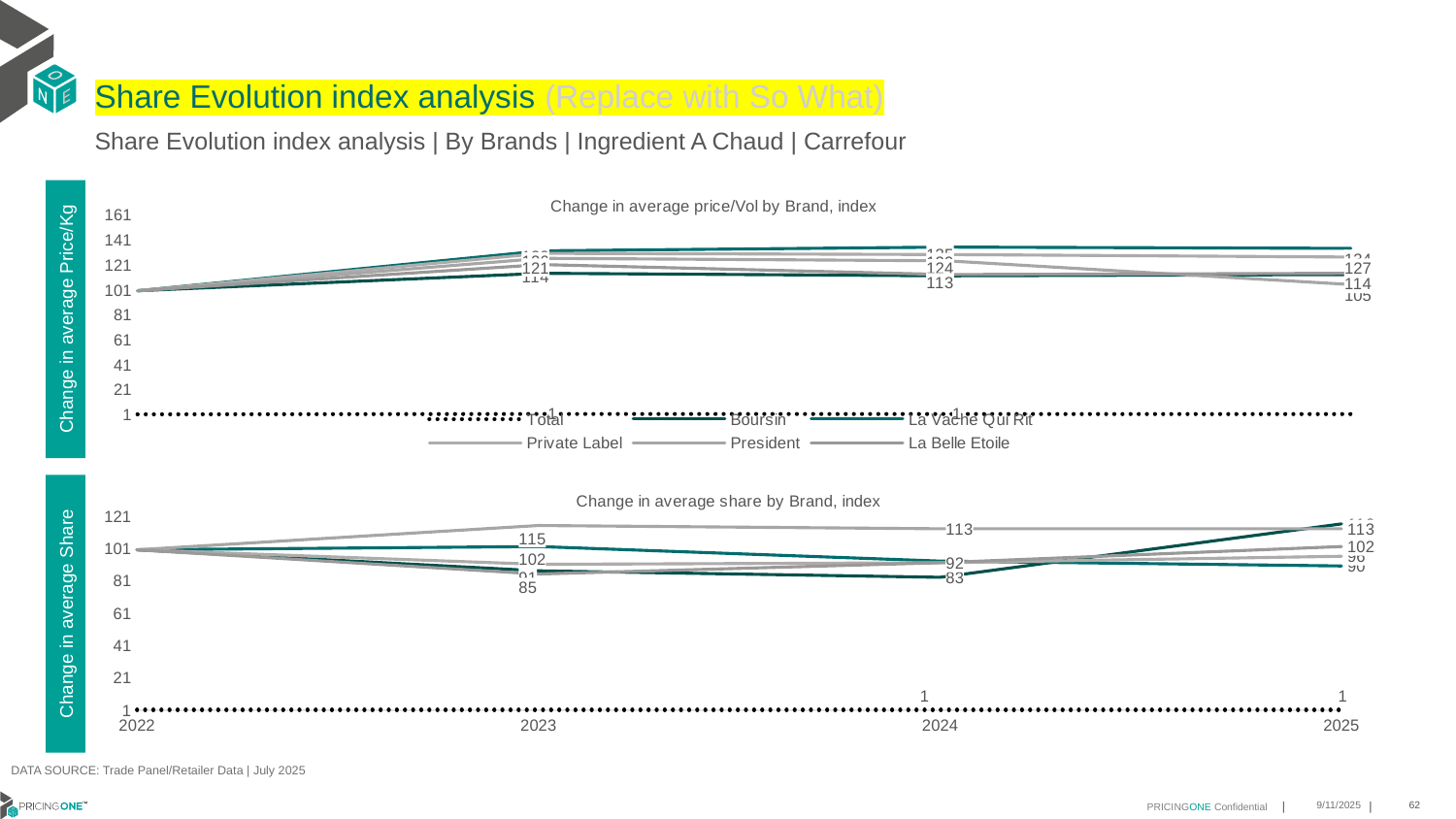

# Share Evolution index analysis (Replace with So What)
Share Evolution index analysis | By Brands | Ingredient A Chaud | Carrefour

### Chart: Change in average price/Vol by Brand, index

| Category | Total | Boursin | La Vache Qui Rit | Private Label | President | La Belle Etoile |
|---|---|---|---|---|---|---|
| 2022 | 1.0 | 100.0 | 100.0 | 100.0 | 100.0 | 100.0 |
| 2023 | 1.2689012406338285 | 114.0 | 132.0 | 130.0 | 126.0 | 121.0 |
| 2024 | 1.2460999877164967 | 112.0 | 135.0 | 129.0 | 124.0 | 113.0 |
| 2025 | 1.2114605085370347 | 113.0 | 134.0 | 127.0 | 105.0 | 114.0 |
Change in average Price/Kg

### Chart: Change in average share by Brand, index

| Category | Total | Boursin | La Vache Qui Rit | Private Label | President | La Belle Etoile |
|---|---|---|---|---|---|---|
| 2022 | 1.0 | 100.0 | 100.0 | 100.0 | 100.0 | 100.0 |
| 2023 | 1.0 | 87.0 | 102.0 | 91.0 | 115.0 | 85.0 |
| 2024 | 1.0 | 83.0 | 93.0 | 92.0 | 113.0 | 92.0 |
| 2025 | 1.0 | 116.0 | 90.0 | 96.0 | 113.0 | 102.0 |
Change in average Share
DATA SOURCE: Trade Panel/Retailer Data | July 2025

9/11/2025
62